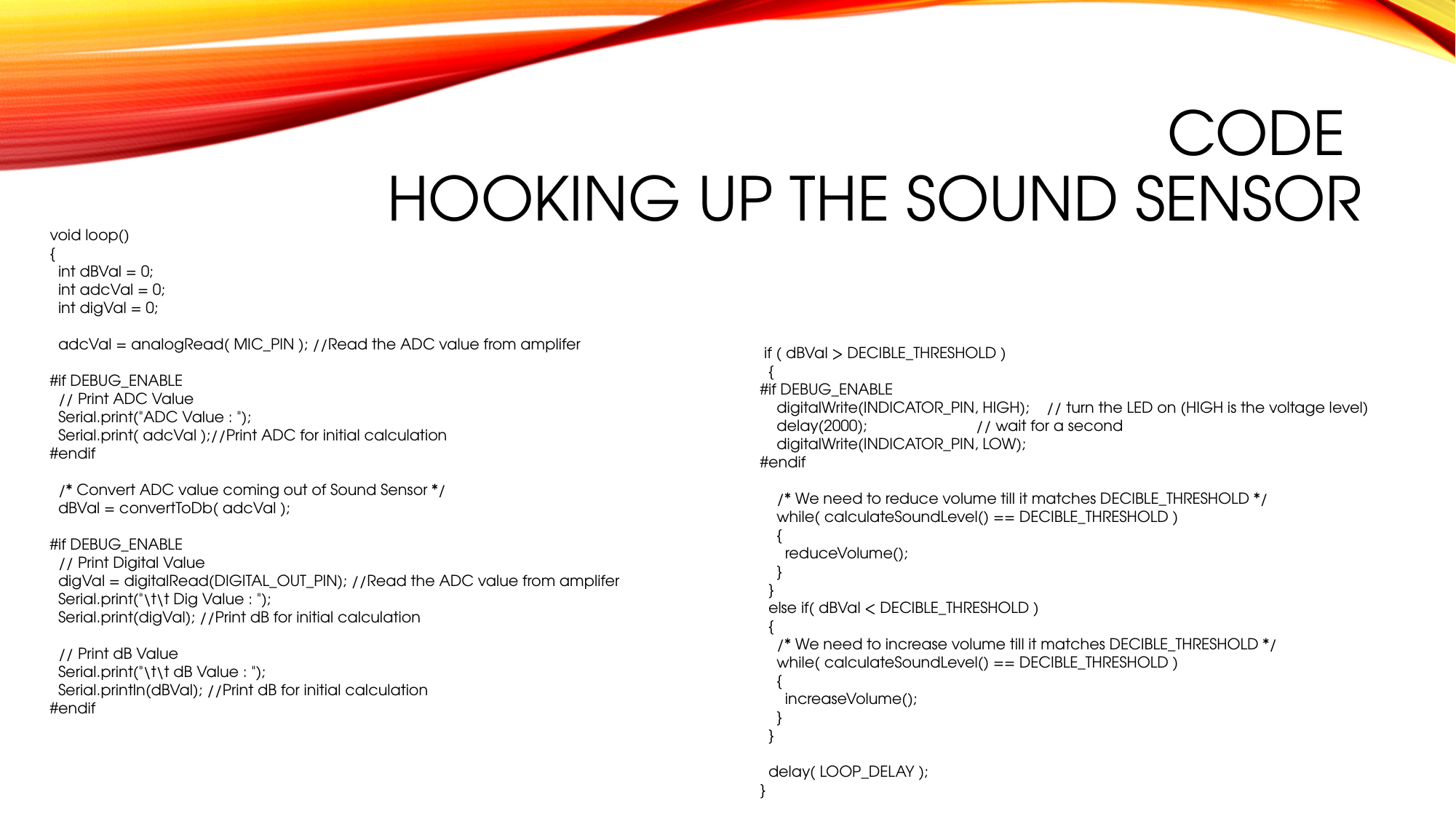

# Code Hooking Up the SOUND SENSOR
void loop()
{
  int dBVal = 0;
  int adcVal = 0;
  int digVal = 0;

  adcVal = analogRead( MIC_PIN ); //Read the ADC value from amplifer

#if DEBUG_ENABLE
  // Print ADC Value
  Serial.print("ADC Value : ");
  Serial.print( adcVal );//Print ADC for initial calculation
#endif

  /* Convert ADC value coming out of Sound Sensor */
  dBVal = convertToDb( adcVal );

#if DEBUG_ENABLE
  // Print Digital Value
  digVal = digitalRead(DIGITAL_OUT_PIN); //Read the ADC value from amplifer
  Serial.print("\t\t Dig Value : ");
  Serial.print(digVal); //Print dB for initial calculation

  // Print dB Value
  Serial.print("\t\t dB Value : ");
  Serial.println(dBVal); //Print dB for initial calculation
#endif

 if ( dBVal > DECIBLE_THRESHOLD )
  {
#if DEBUG_ENABLE
    digitalWrite(INDICATOR_PIN, HIGH);    // turn the LED on (HIGH is the voltage level)
    delay(2000);                          // wait for a second
    digitalWrite(INDICATOR_PIN, LOW);
#endif

    /* We need to reduce volume till it matches DECIBLE_THRESHOLD */
    while( calculateSoundLevel() == DECIBLE_THRESHOLD )
    {
      reduceVolume();
    }
  }
  else if( dBVal < DECIBLE_THRESHOLD )
  {
    /* We need to increase volume till it matches DECIBLE_THRESHOLD */
    while( calculateSoundLevel() == DECIBLE_THRESHOLD )
    {
      increaseVolume();
    }
  }

  delay( LOOP_DELAY );
}